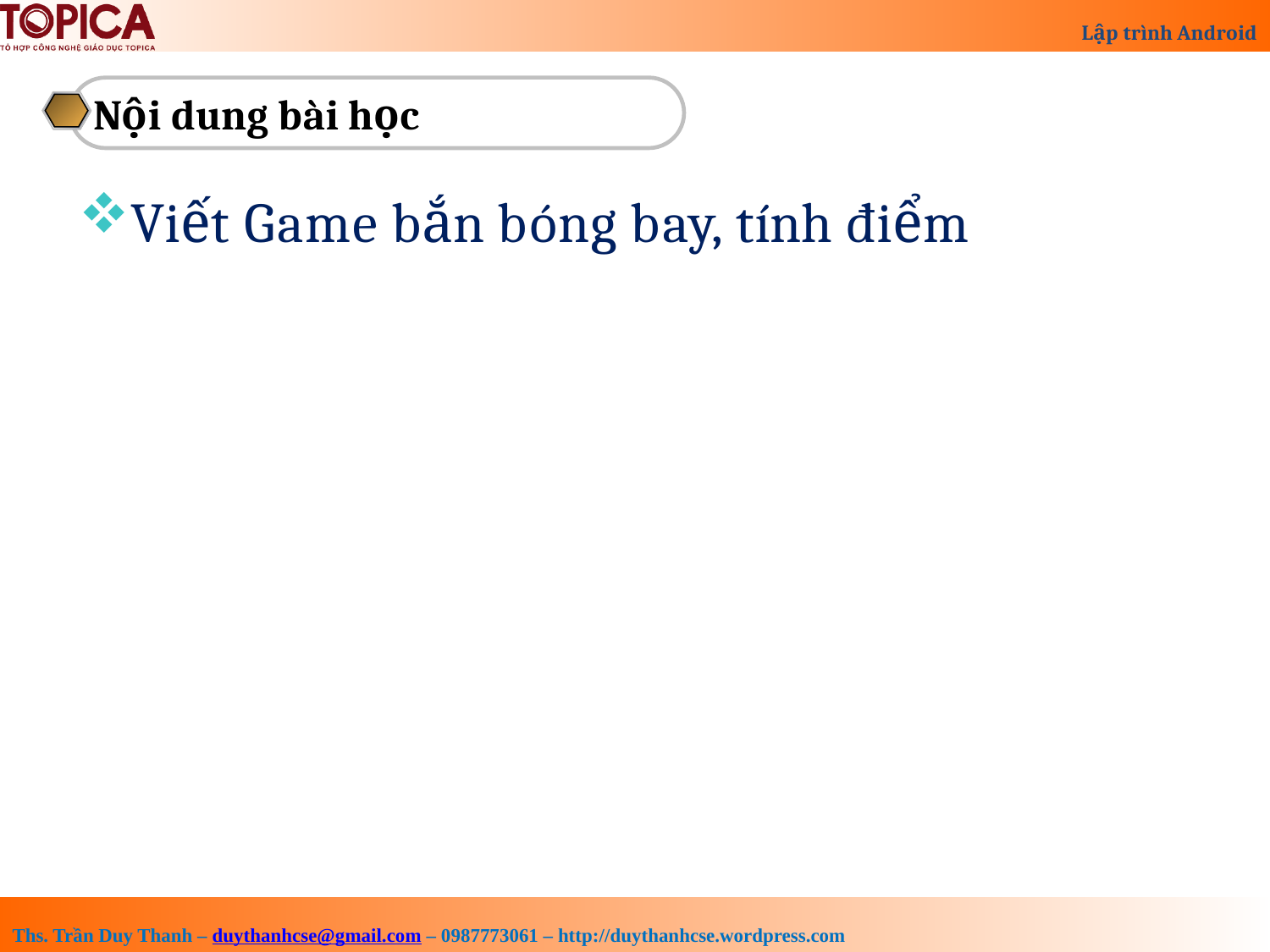

Nội dung bài học

Viết Game bắn bóng bay, tính điểm